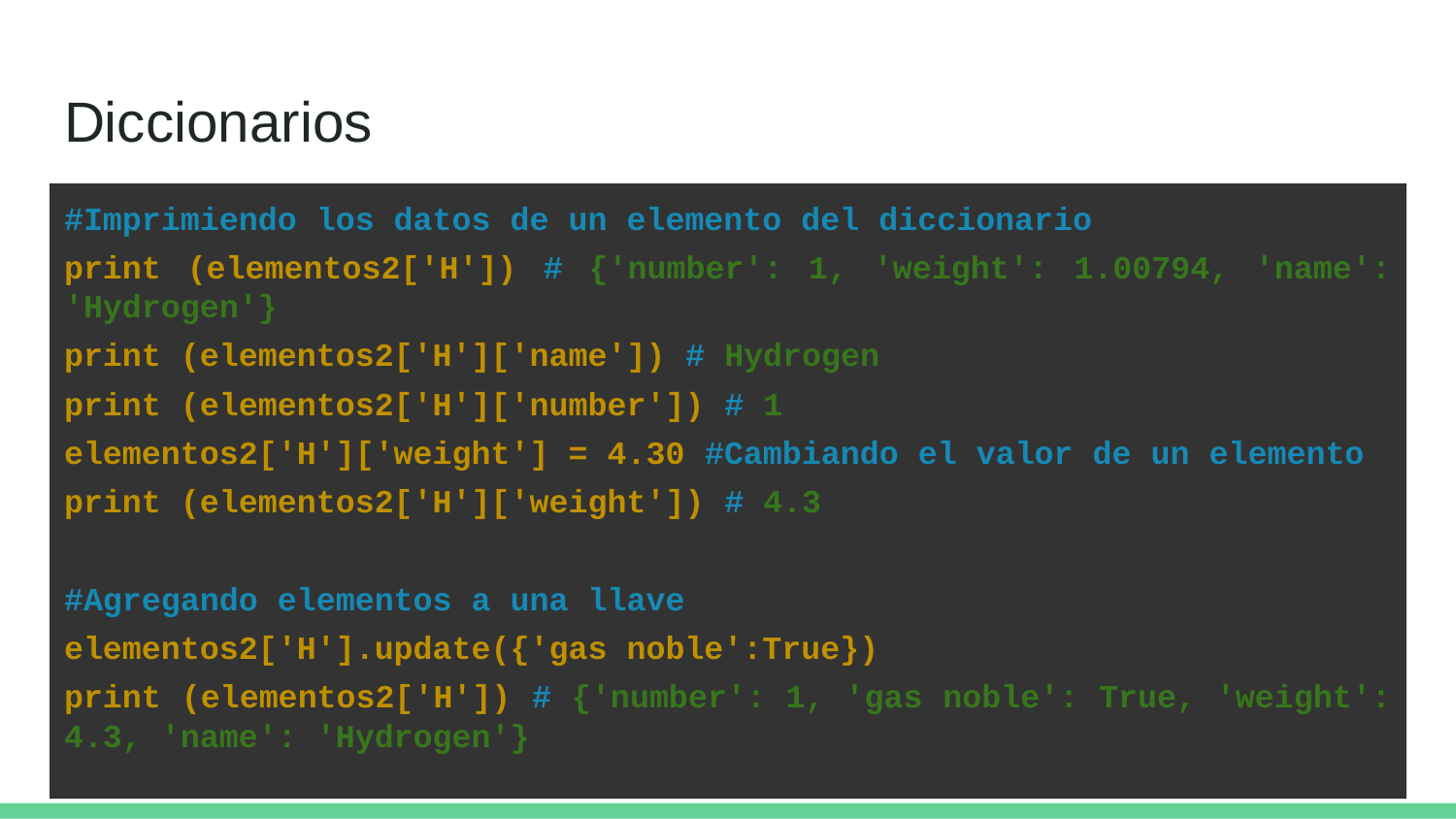

# Diccionarios
#Imprimiendo los datos de un elemento del diccionario
print (elementos2['H']) # {'number': 1, 'weight': 1.00794, 'name': 'Hydrogen'}
print (elementos2['H']['name']) # Hydrogen
print (elementos2['H']['number']) # 1
elementos2['H']['weight'] = 4.30 #Cambiando el valor de un elemento
print (elementos2['H']['weight']) # 4.3

#Agregando elementos a una llave
elementos2['H'].update({'gas noble':True})
print (elementos2['H']) # {'number': 1, 'gas noble': True, 'weight': 4.3, 'name': 'Hydrogen'}